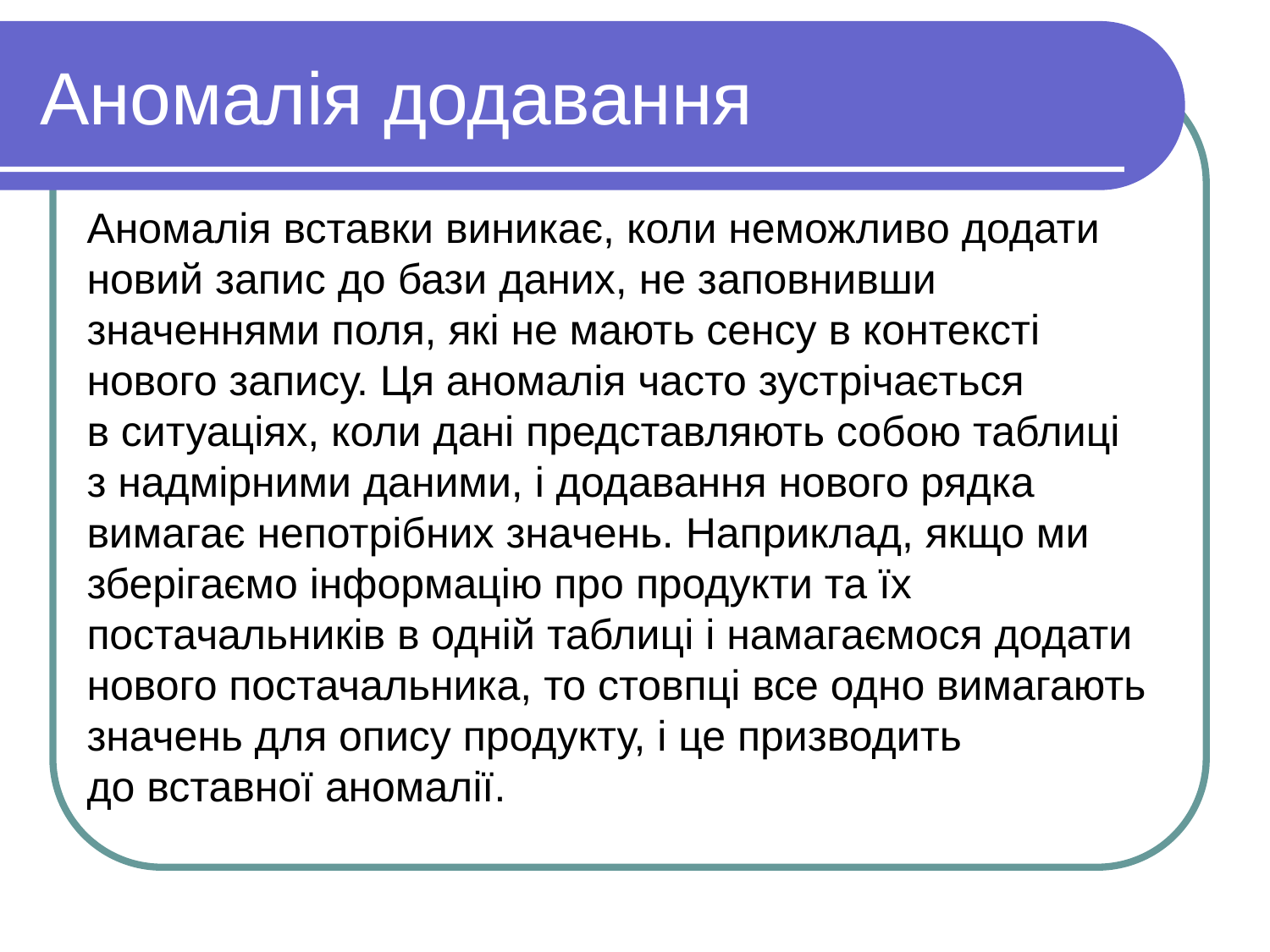

Аномалія додавання
Аномалія вставки виникає, коли неможливо додати новий запис до бази даних, не заповнивши значеннями поля, які не мають сенсу в контексті нового запису. Ця аномалія часто зустрічається           в ситуаціях, коли дані представляють собою таблиці   з надмірними даними, і додавання нового рядка вимагає непотрібних значень. Наприклад, якщо ми зберігаємо інформацію про продукти та їх постачальників в одній таблиці і намагаємося додати нового постачальника, то стовпці все одно вимагають значень для опису продукту, і це призводить              до вставної аномалії.